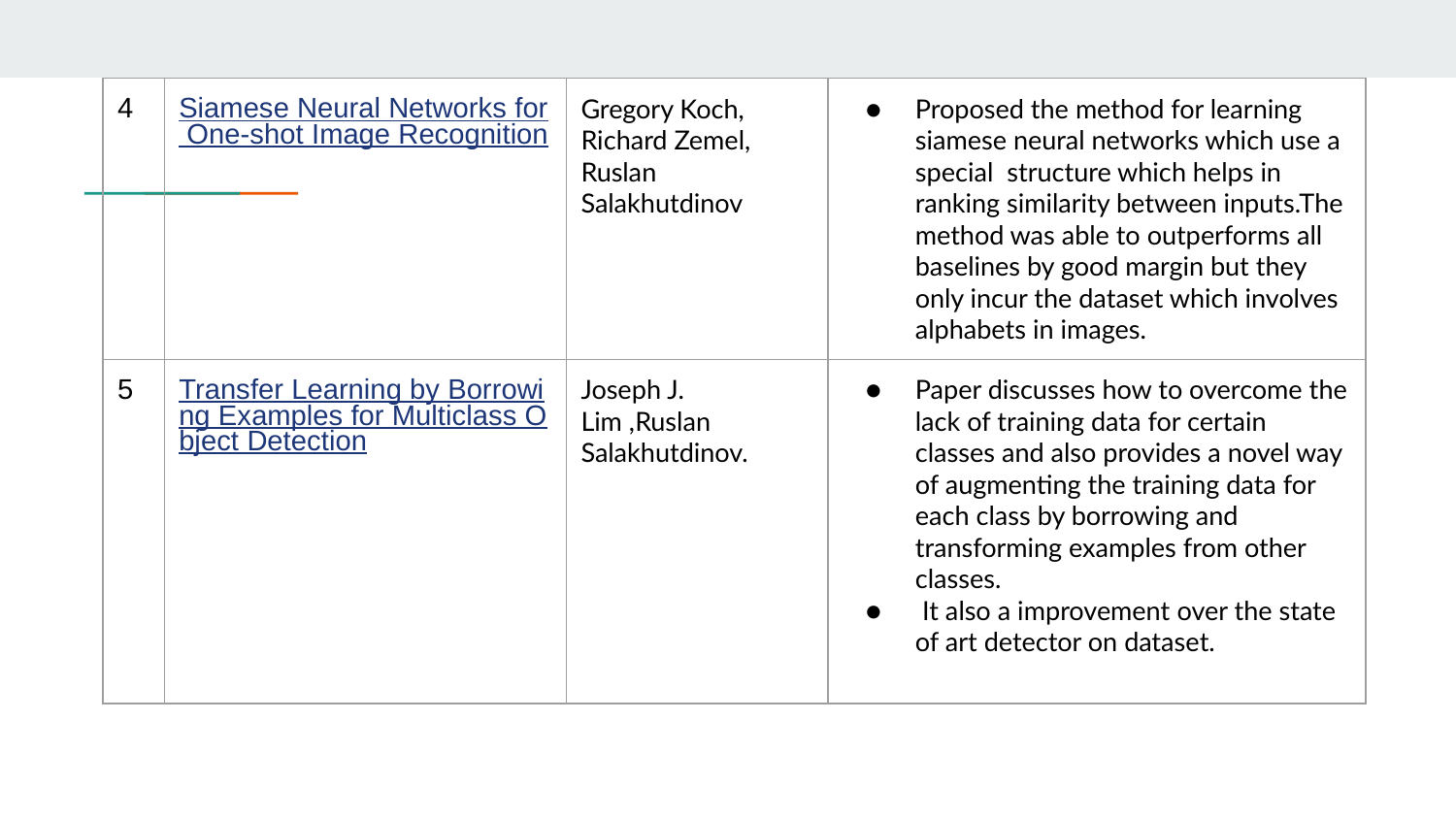

| 4 | Siamese Neural Networks for One-shot Image Recognition | Gregory Koch, Richard Zemel, Ruslan Salakhutdinov | Proposed the method for learning siamese neural networks which use a special structure which helps in ranking similarity between inputs.The method was able to outperforms all baselines by good margin but they only incur the dataset which involves alphabets in images. |
| --- | --- | --- | --- |
| 5 | Transfer Learning by Borrowing Examples for Multiclass Object Detection | Joseph J. Lim ,Ruslan Salakhutdinov. | Paper discusses how to overcome the lack of training data for certain classes and also provides a novel way of augmenting the training data for each class by borrowing and transforming examples from other classes. It also a improvement over the state of art detector on dataset. |